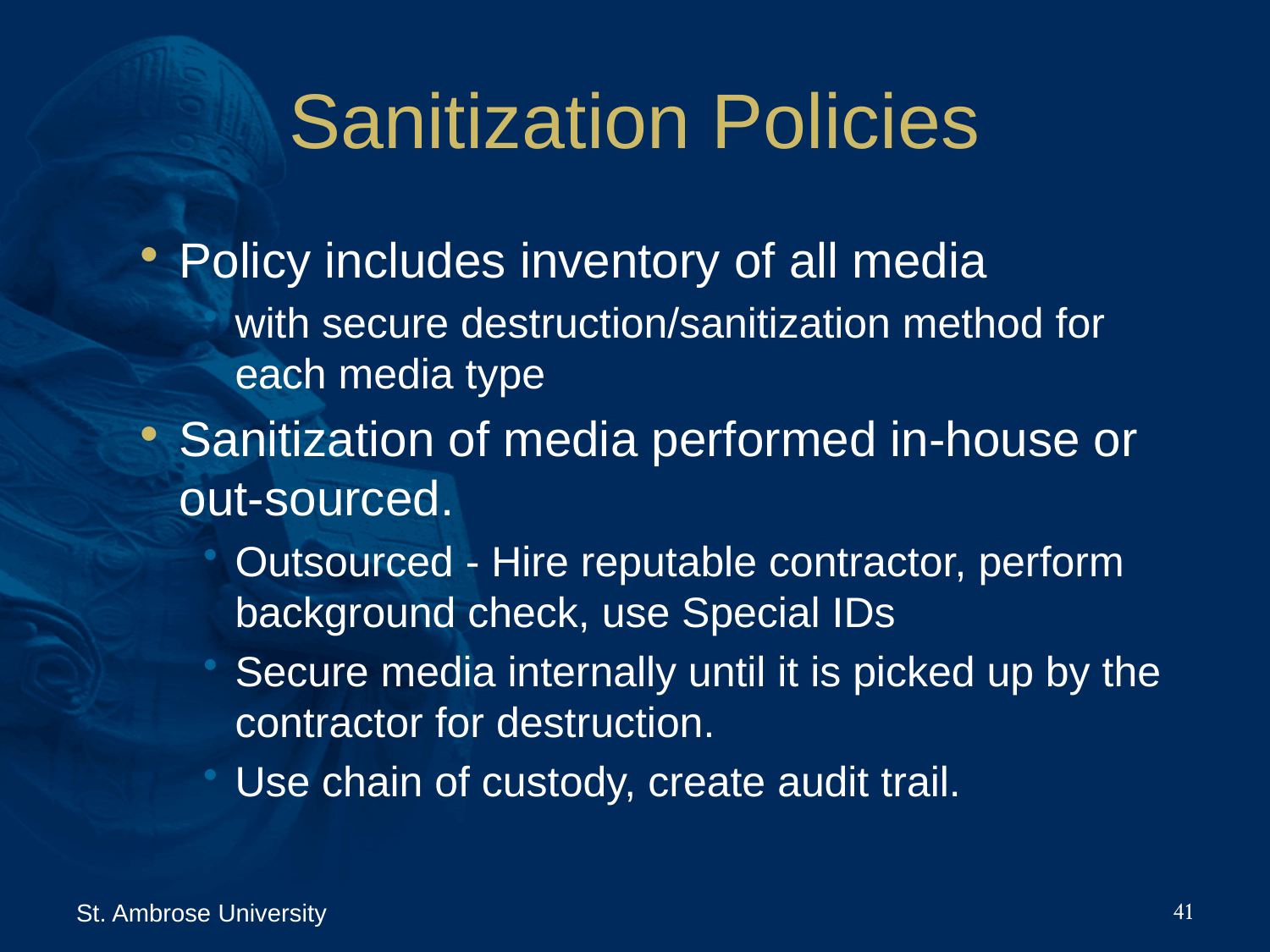

# Sanitization Policies
Policy includes inventory of all media
with secure destruction/sanitization method for each media type
Sanitization of media performed in-house or out-sourced.
Outsourced - Hire reputable contractor, perform background check, use Special IDs
Secure media internally until it is picked up by the contractor for destruction.
Use chain of custody, create audit trail.
41
St. Ambrose University